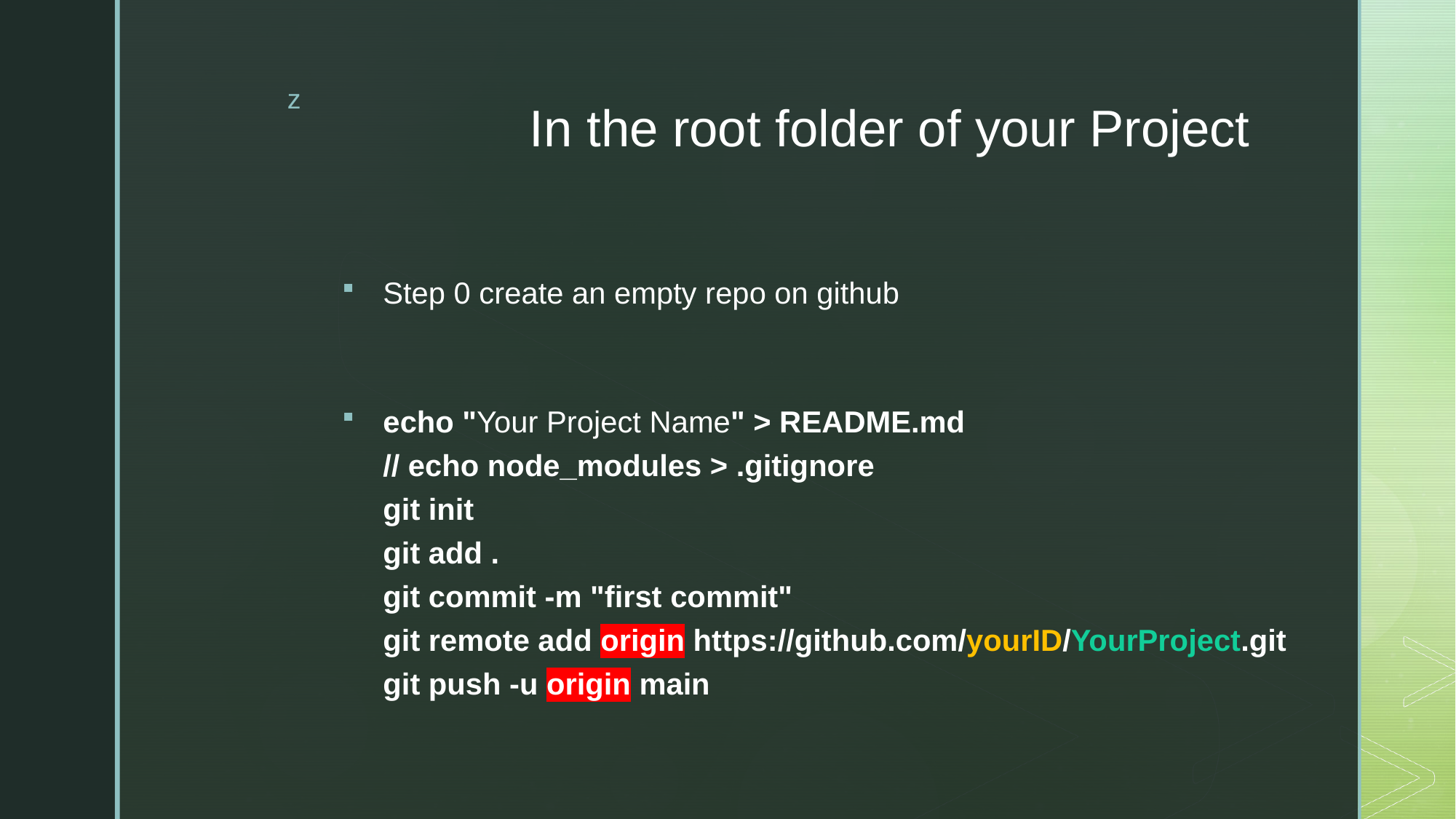

# In the root folder of your Project
Step 0 create an empty repo on github

echo "Your Project Name" > README.md
// echo node_modules > .gitignore
git init
git add .
git commit -m "first commit"
git remote add origin https://github.com/yourID/YourProject.git
git push -u origin main